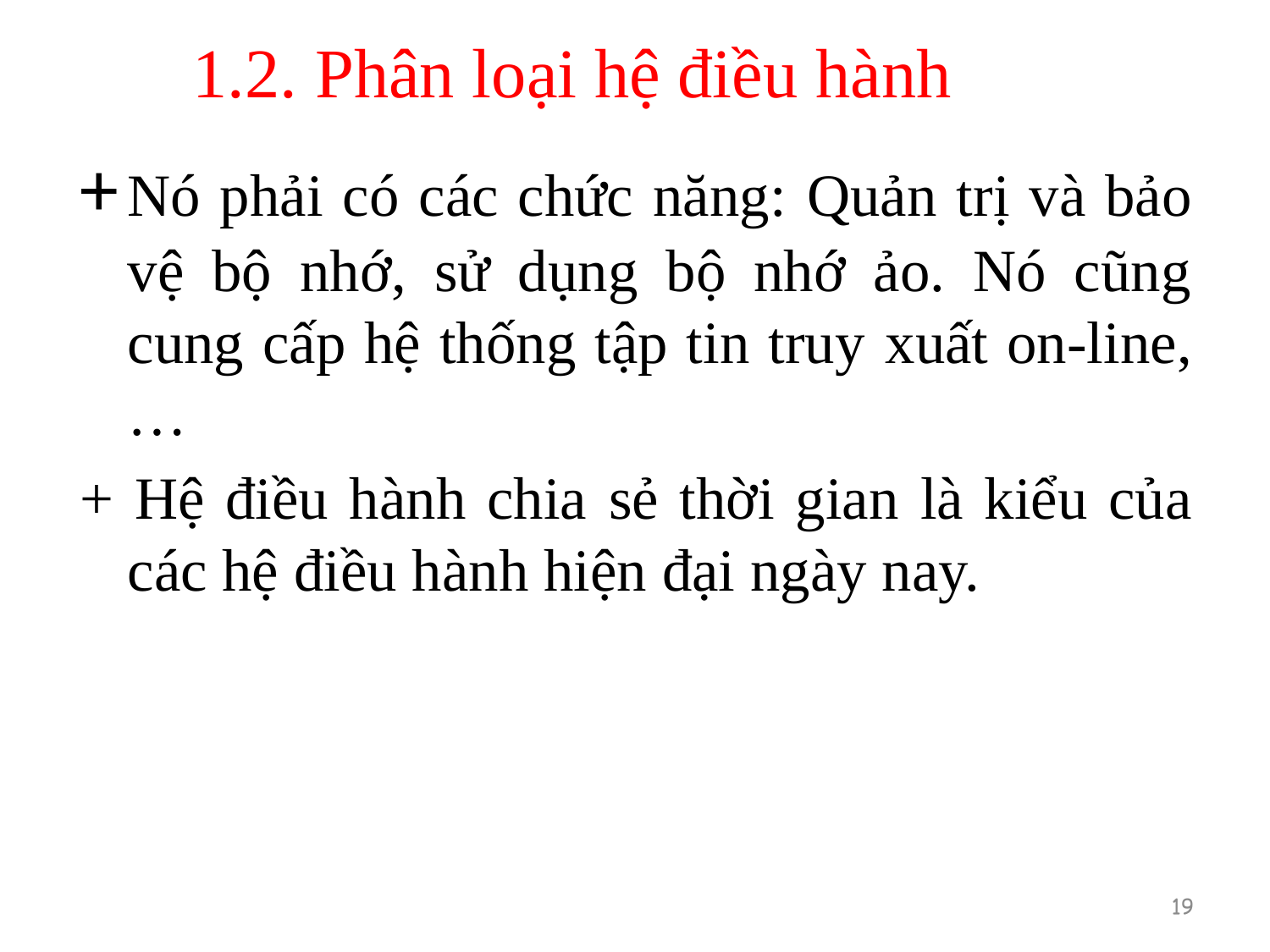

# 1.2. Phân loại hệ điều hành
+	Nó phải có các chức năng: Quản trị và bảo vệ bộ nhớ, sử dụng bộ nhớ ảo. Nó cũng cung cấp hệ thống tập tin truy xuất on-line,…
+ Hệ điều hành chia sẻ thời gian là kiểu của các hệ điều hành hiện đại ngày nay.
19